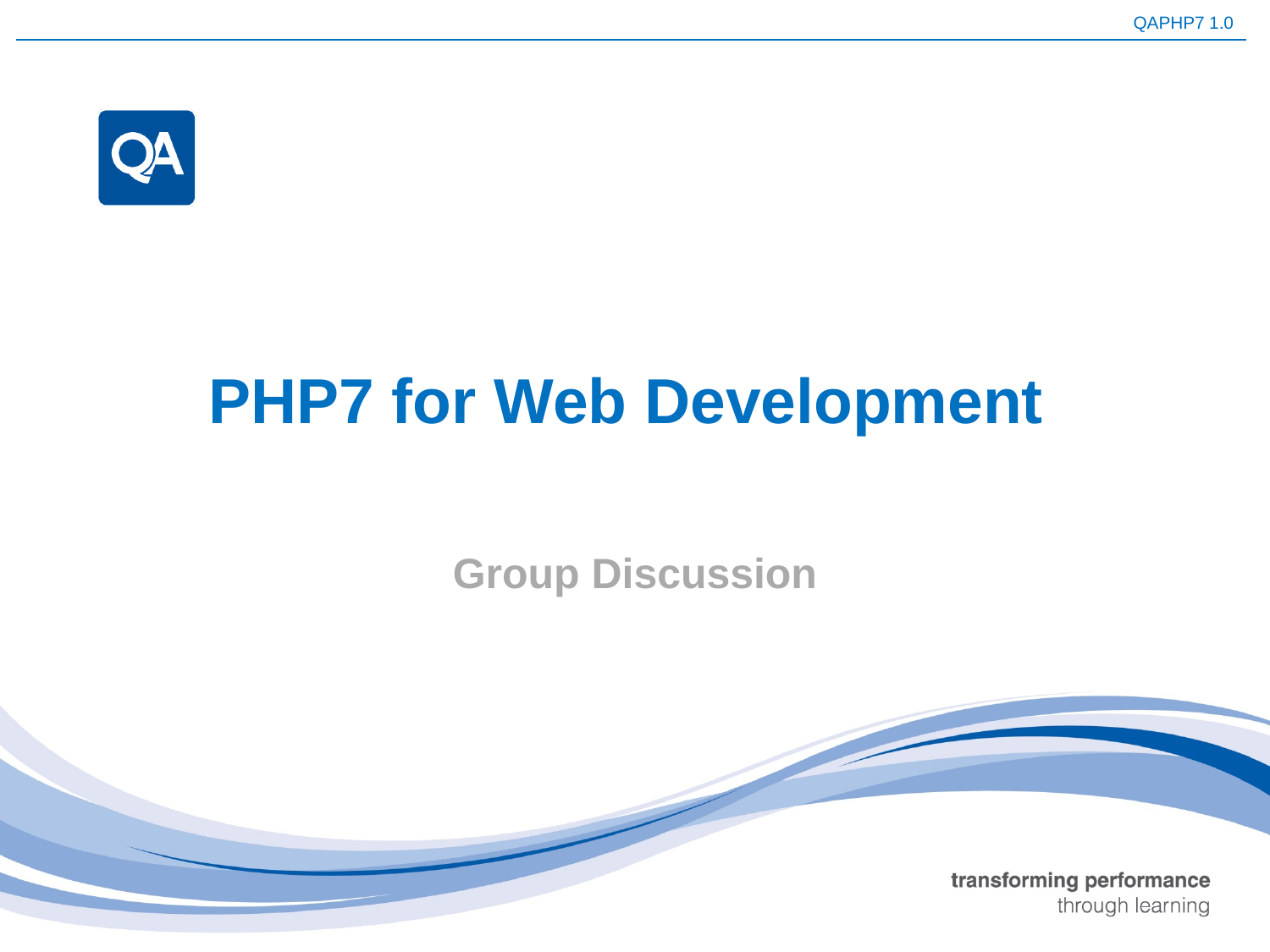

# PHP7 for Web Development
Group Discussion